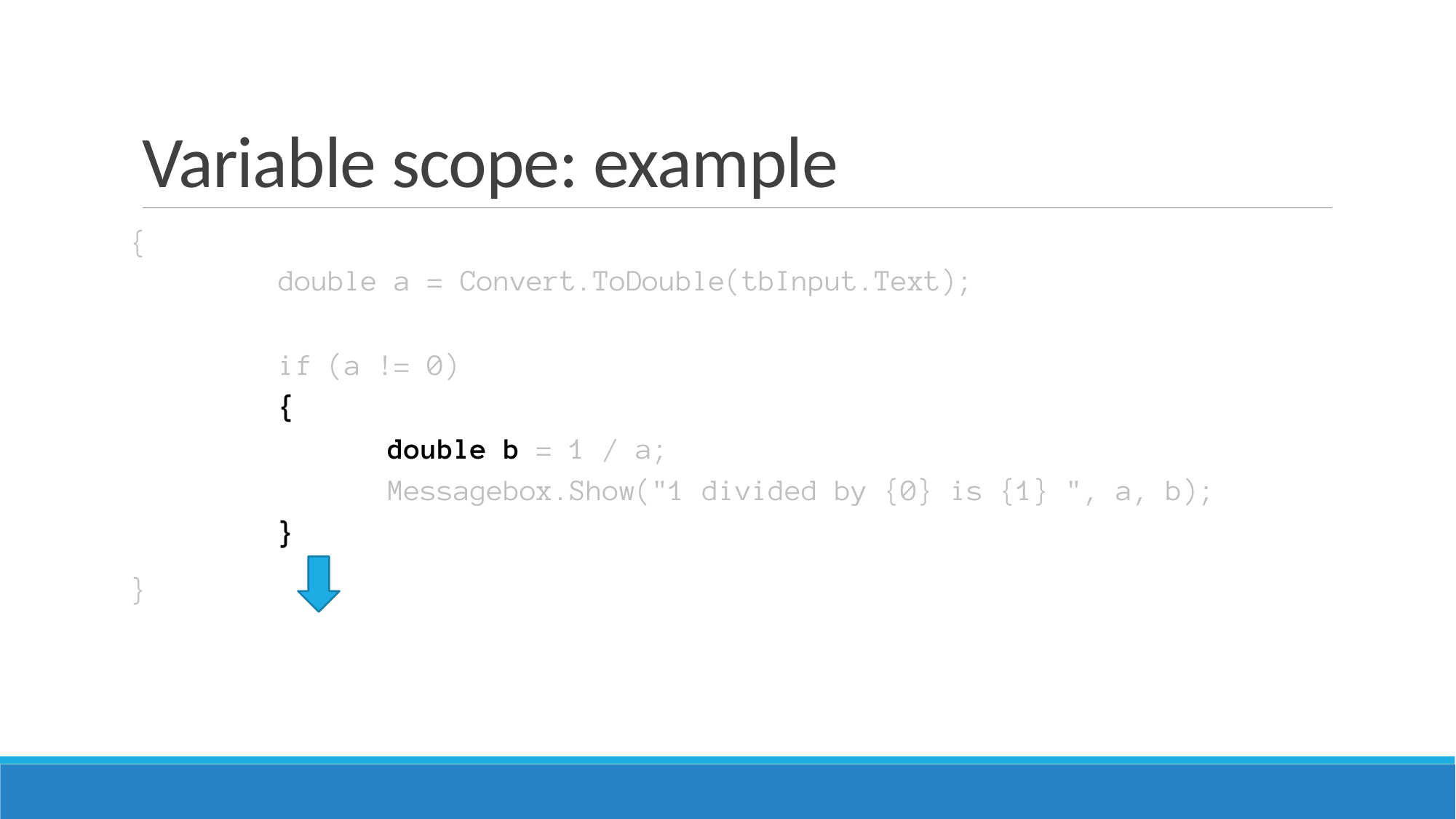

# Variable scope: example
{
	double a = Convert.ToDouble(tbInput.Text);

	if (a != 0)
	{
		double b = 1 / a;
		Messagebox.Show("1 divided by {0} is {1} ", a, b);
	}
}